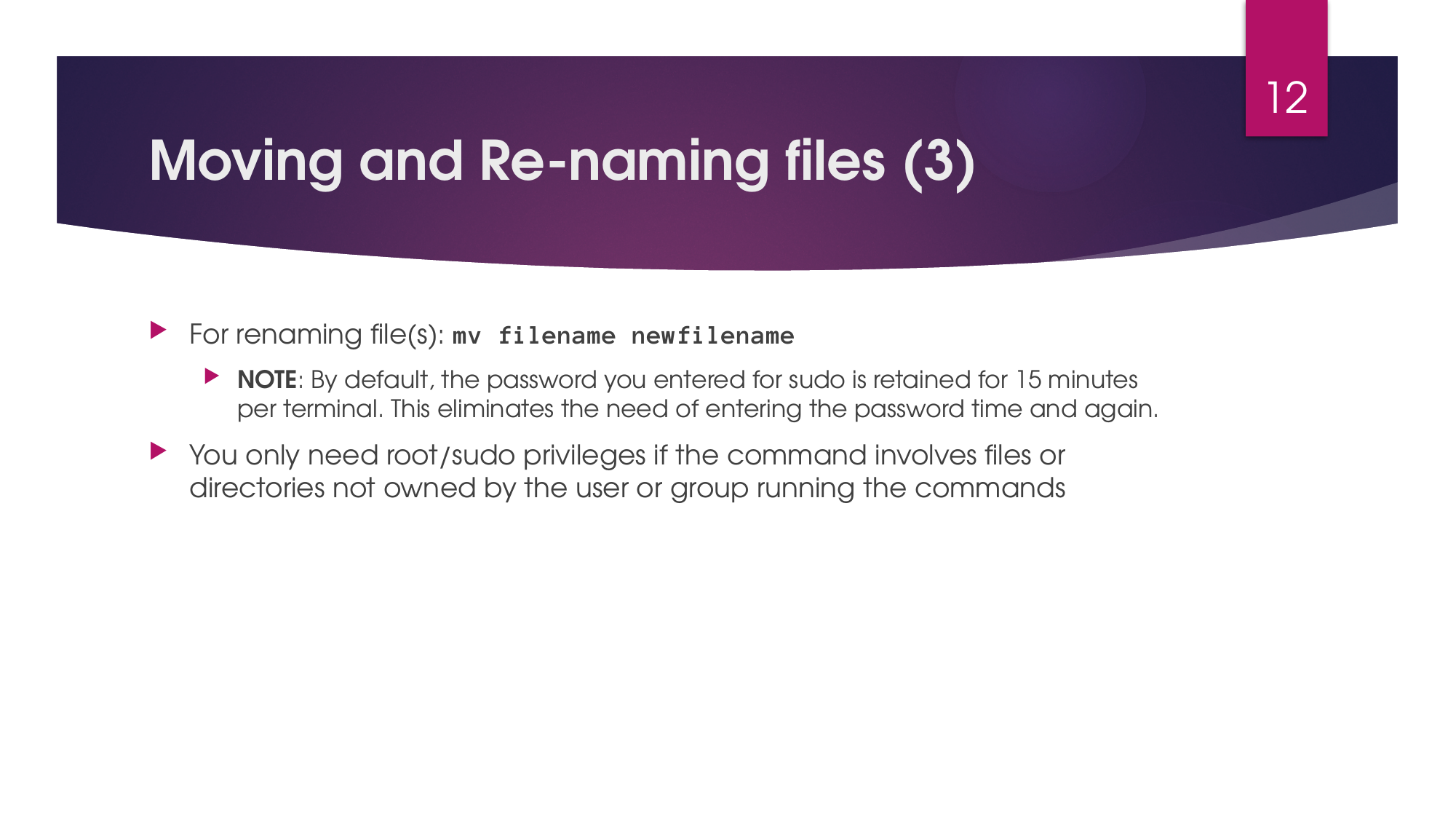

12
# Moving and Re-naming files (3)
For renaming file(s): mv filename newfilename
NOTE: By default, the password you entered for sudo is retained for 15 minutes per terminal. This eliminates the need of entering the password time and again.
You only need root/sudo privileges if the command involves files or directories not owned by the user or group running the commands